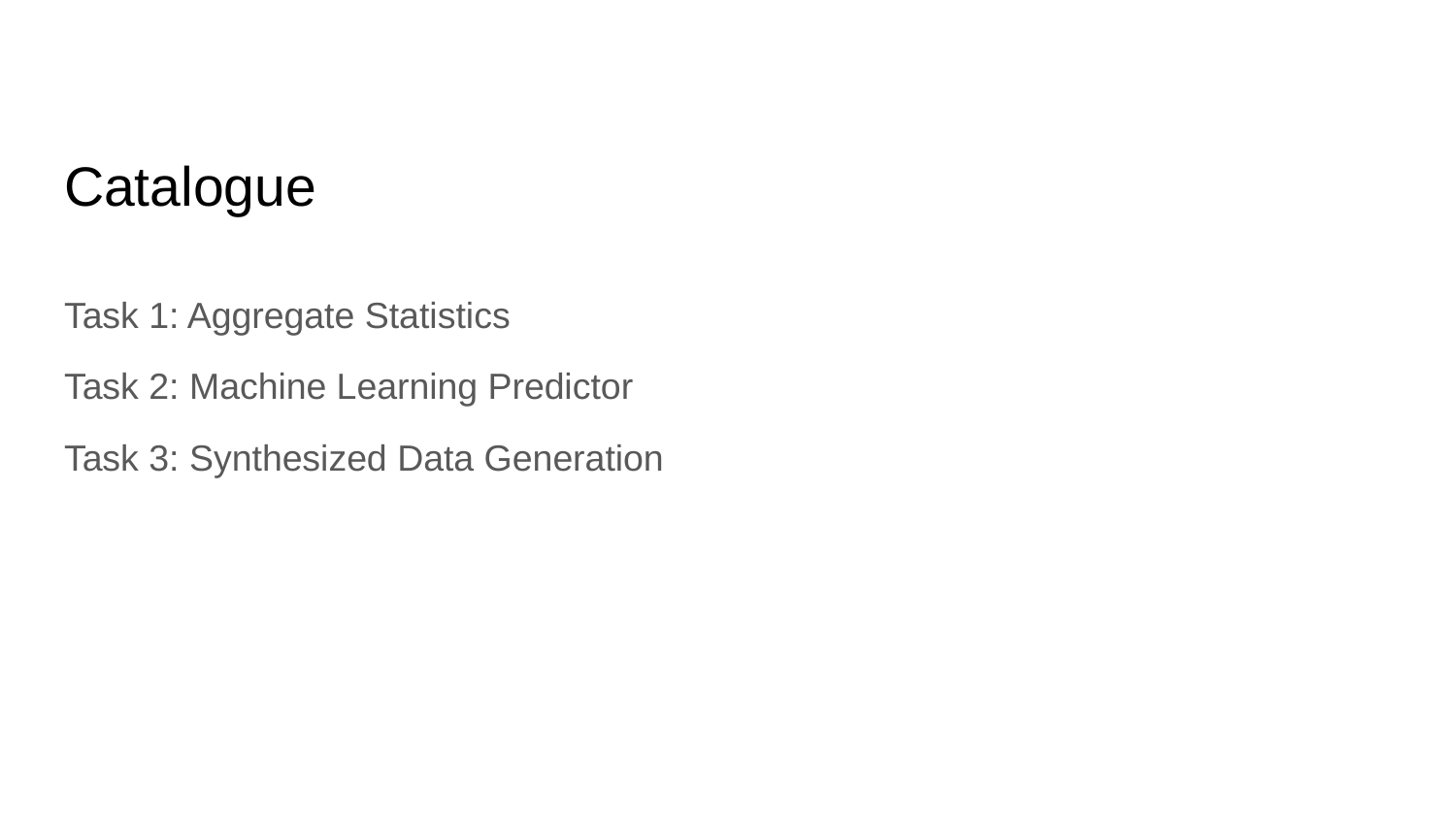

# Catalogue
Task 1: Aggregate Statistics
Task 2: Machine Learning Predictor
Task 3: Synthesized Data Generation